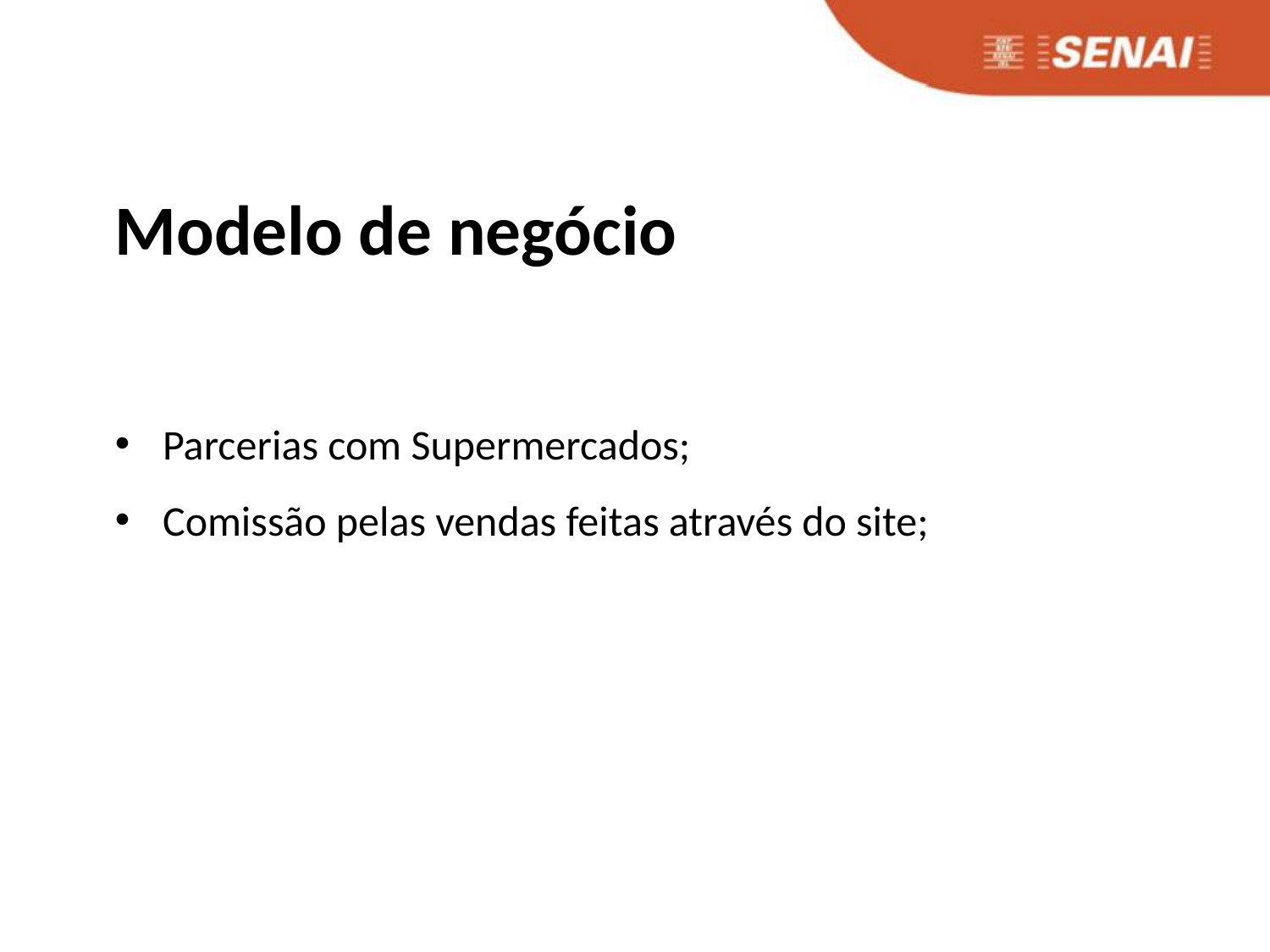

Modelo de negócio
Parcerias com Supermercados;
Comissão pelas vendas feitas através do site;